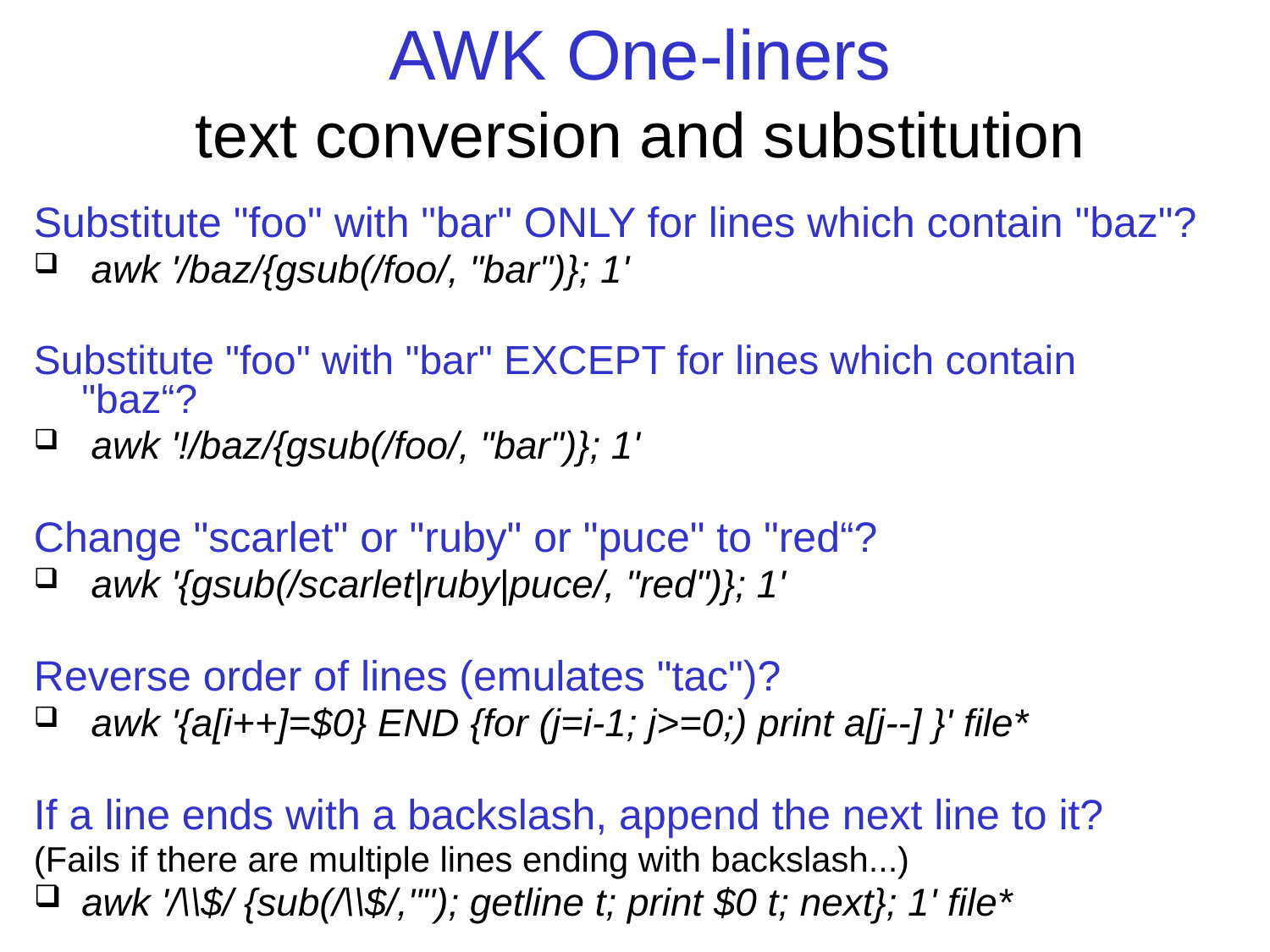

# AWK One-liners text conversion and substitution

Substitute "foo" with "bar" ONLY for lines which contain "baz"?
 awk '/baz/{gsub(/foo/, "bar")}; 1'

Substitute "foo" with "bar" EXCEPT for lines which contain "baz“?
 awk '!/baz/{gsub(/foo/, "bar")}; 1'

Change "scarlet" or "ruby" or "puce" to "red“?
 awk '{gsub(/scarlet|ruby|puce/, "red")}; 1'

Reverse order of lines (emulates "tac")?
 awk '{a[i++]=$0} END {for (j=i-1; j>=0;) print a[j--] }' file*

If a line ends with a backslash, append the next line to it?
(Fails if there are multiple lines ending with backslash...)
awk '/\\$/ {sub(/\\$/,""); getline t; print $0 t; next}; 1' file*